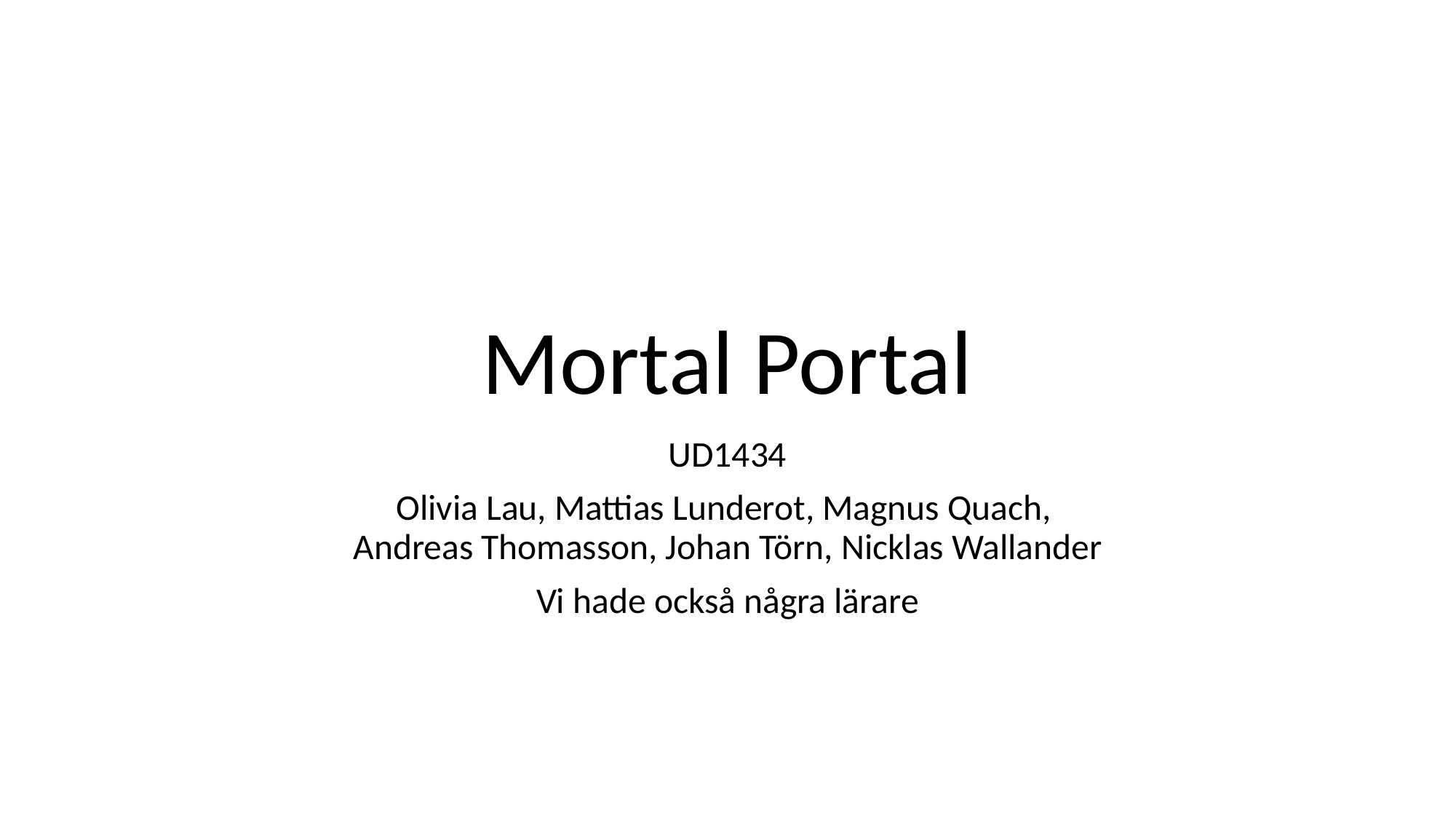

# Mortal Portal
UD1434
Olivia Lau, Mattias Lunderot, Magnus Quach,
Andreas Thomasson, Johan Törn, Nicklas Wallander
Vi hade också några lärare